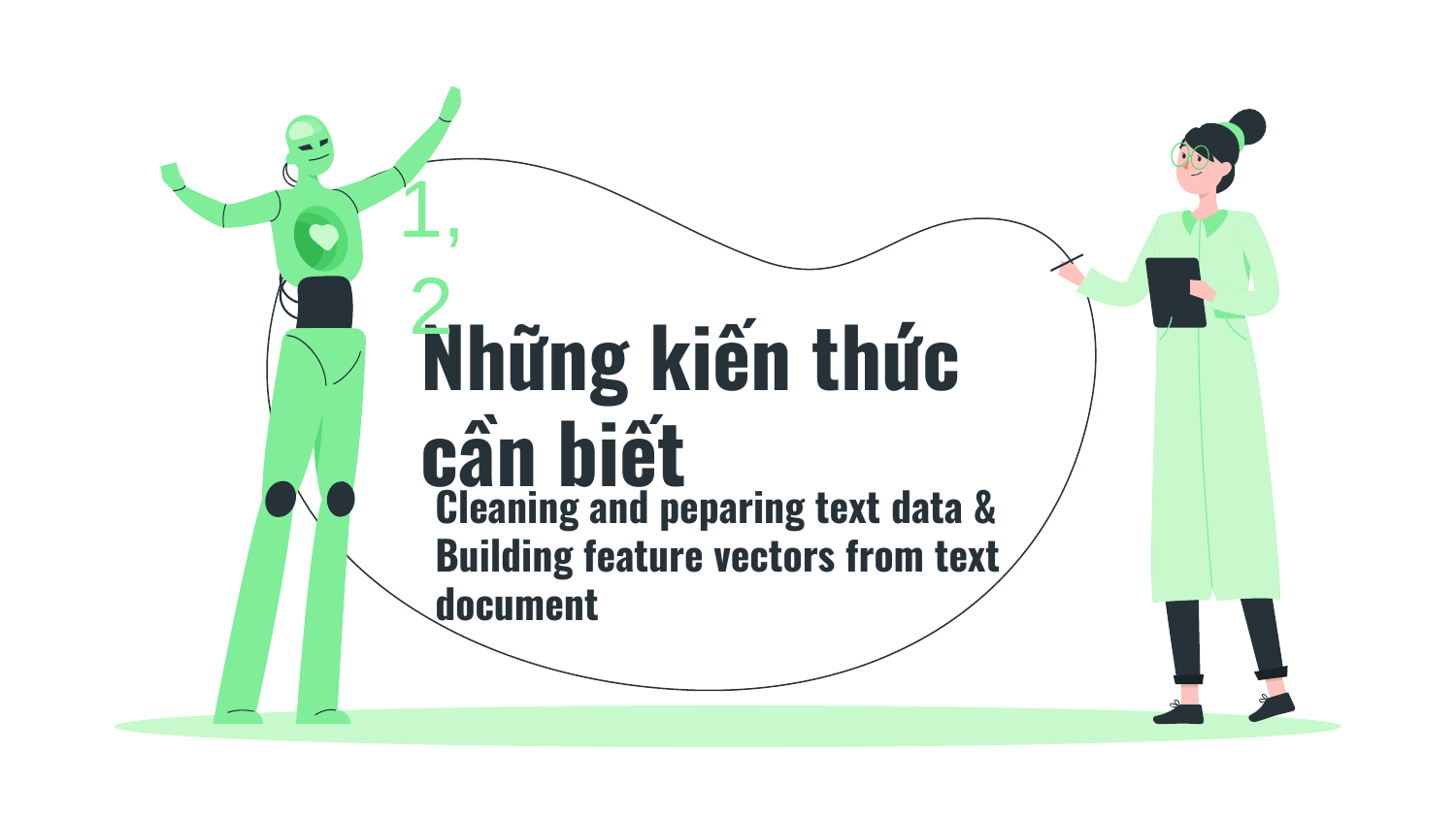

1,2
# Những kiến thức cần biết
Cleaning and peparing text data & Building feature vectors from text document